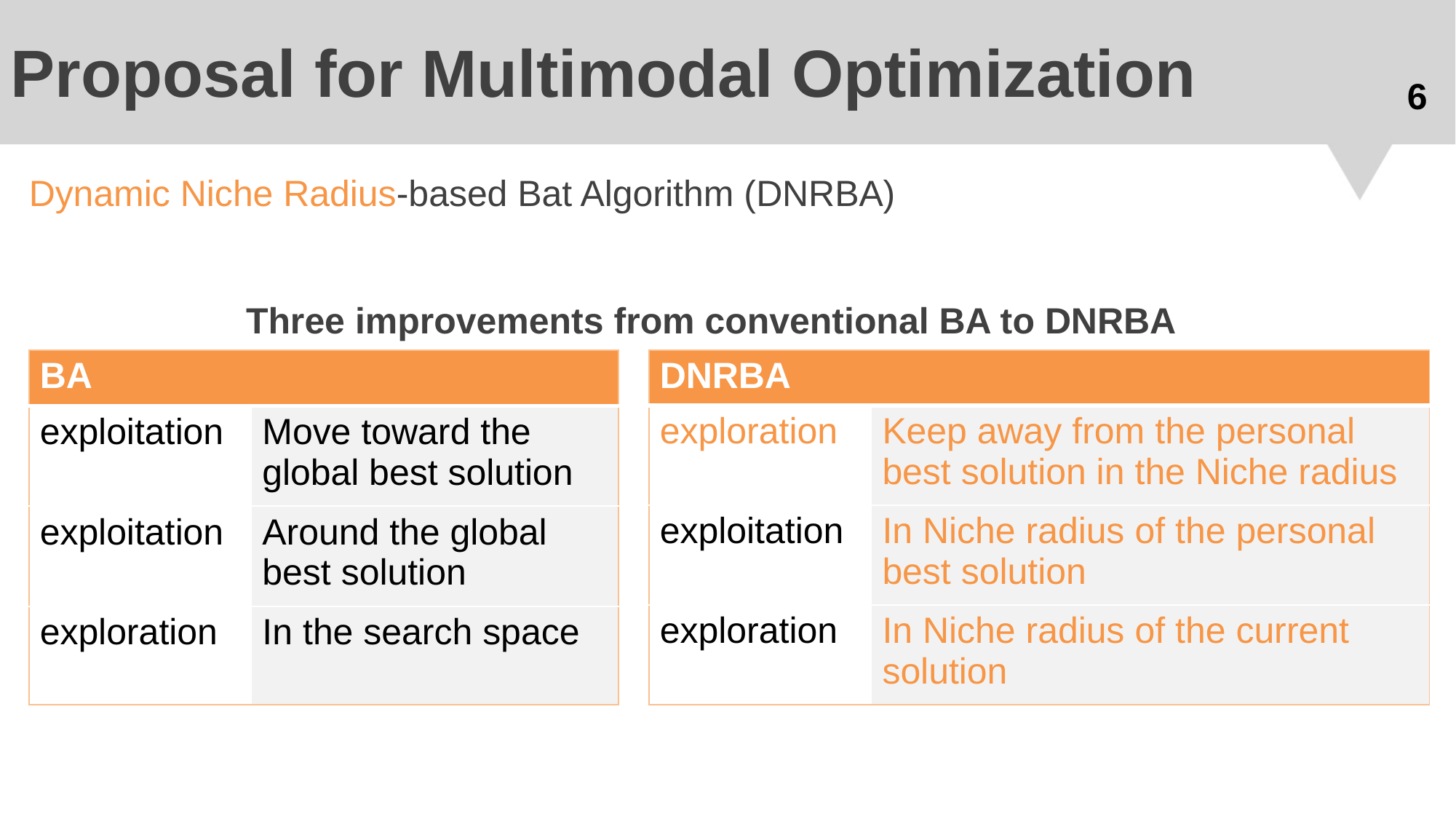

# Proposal for Multimodal Optimization
6
Dynamic Niche Radius-based Bat Algorithm (DNRBA)
Three improvements from conventional BA to DNRBA
| BA |  |
| --- | --- |
| exploitation | Move toward the global best solution |
| exploitation | Around the global best solution |
| exploration | In the search space |
| DNRBA |  |
| --- | --- |
| exploration | Keep away from the personal best solution in the Niche radius |
| exploitation | In Niche radius of the personal best solution |
| exploration | In Niche radius of the current solution |